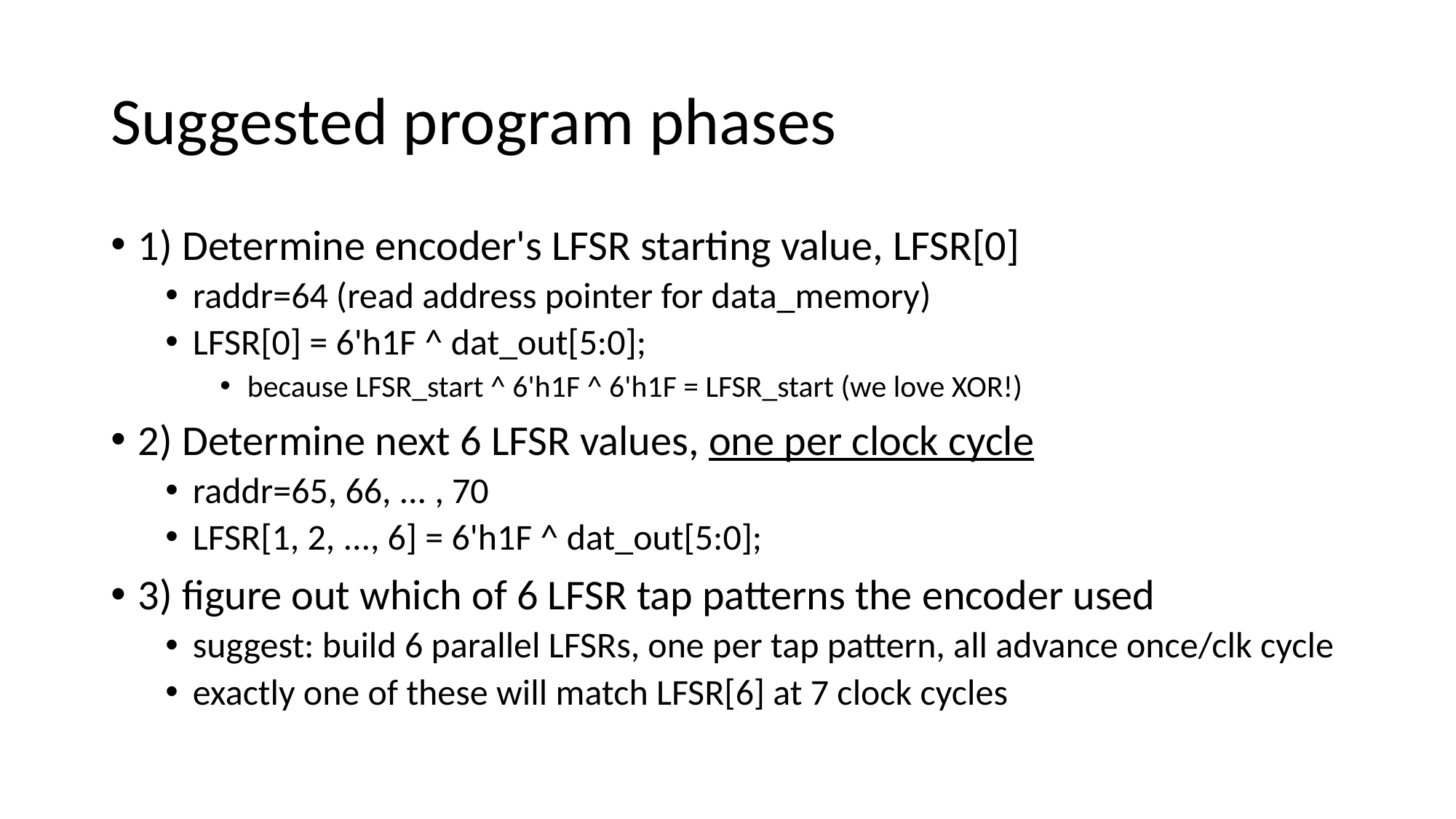

# Suggested program phases
1) Determine encoder's LFSR starting value, LFSR[0]
raddr=64 (read address pointer for data_memory)
LFSR[0] = 6'h1F ^ dat_out[5:0];
because LFSR_start ^ 6'h1F ^ 6'h1F = LFSR_start (we love XOR!)
2) Determine next 6 LFSR values, one per clock cycle
raddr=65, 66, ... , 70
LFSR[1, 2, ..., 6] = 6'h1F ^ dat_out[5:0];
3) figure out which of 6 LFSR tap patterns the encoder used
suggest: build 6 parallel LFSRs, one per tap pattern, all advance once/clk cycle
exactly one of these will match LFSR[6] at 7 clock cycles